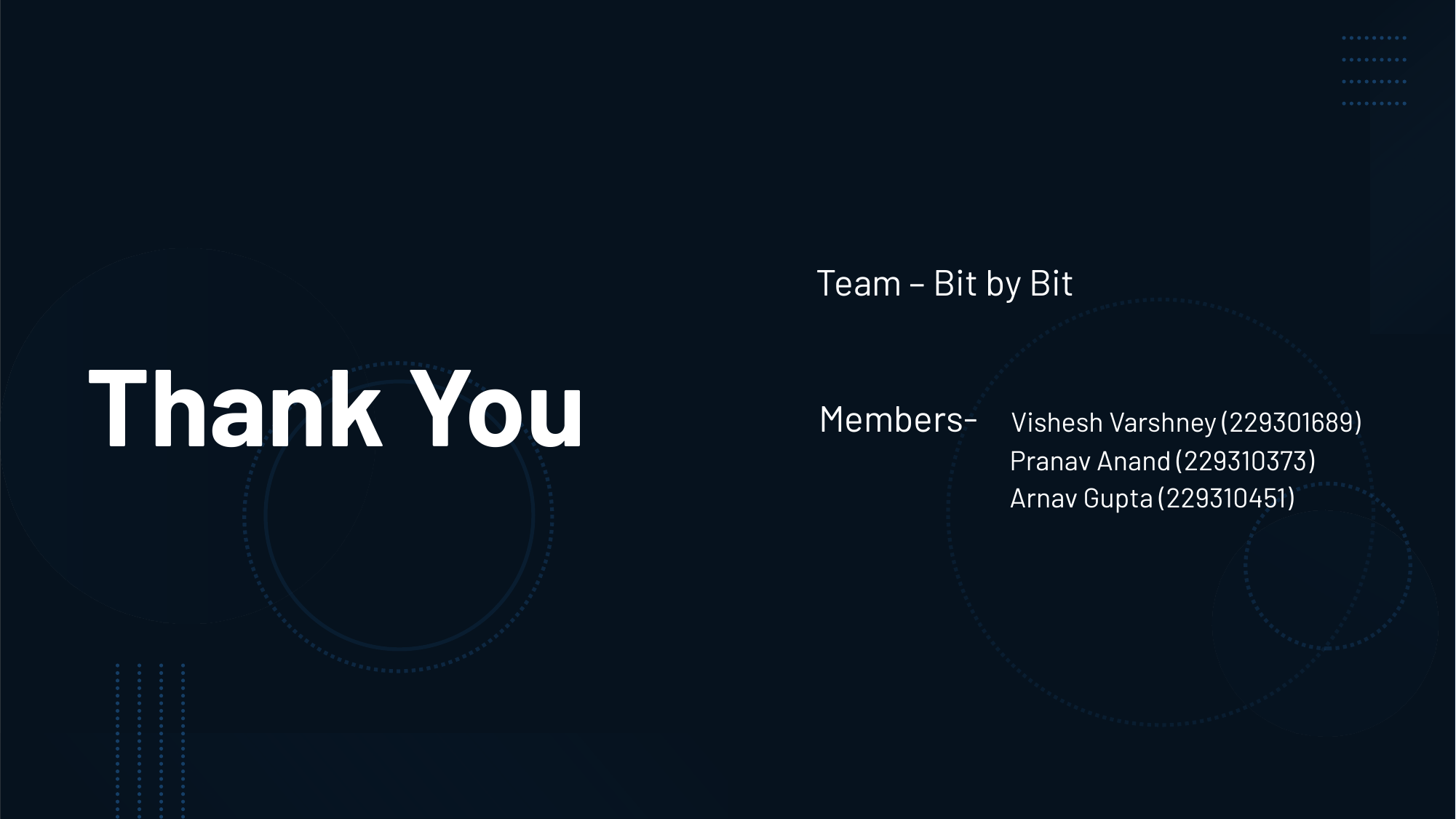

# Thank You
    Team – Bit by Bit

Members-      Vishesh Varshney (229301689)
                                   Pranav Anand (229310373)
                                   Arnav Gupta (229310451)